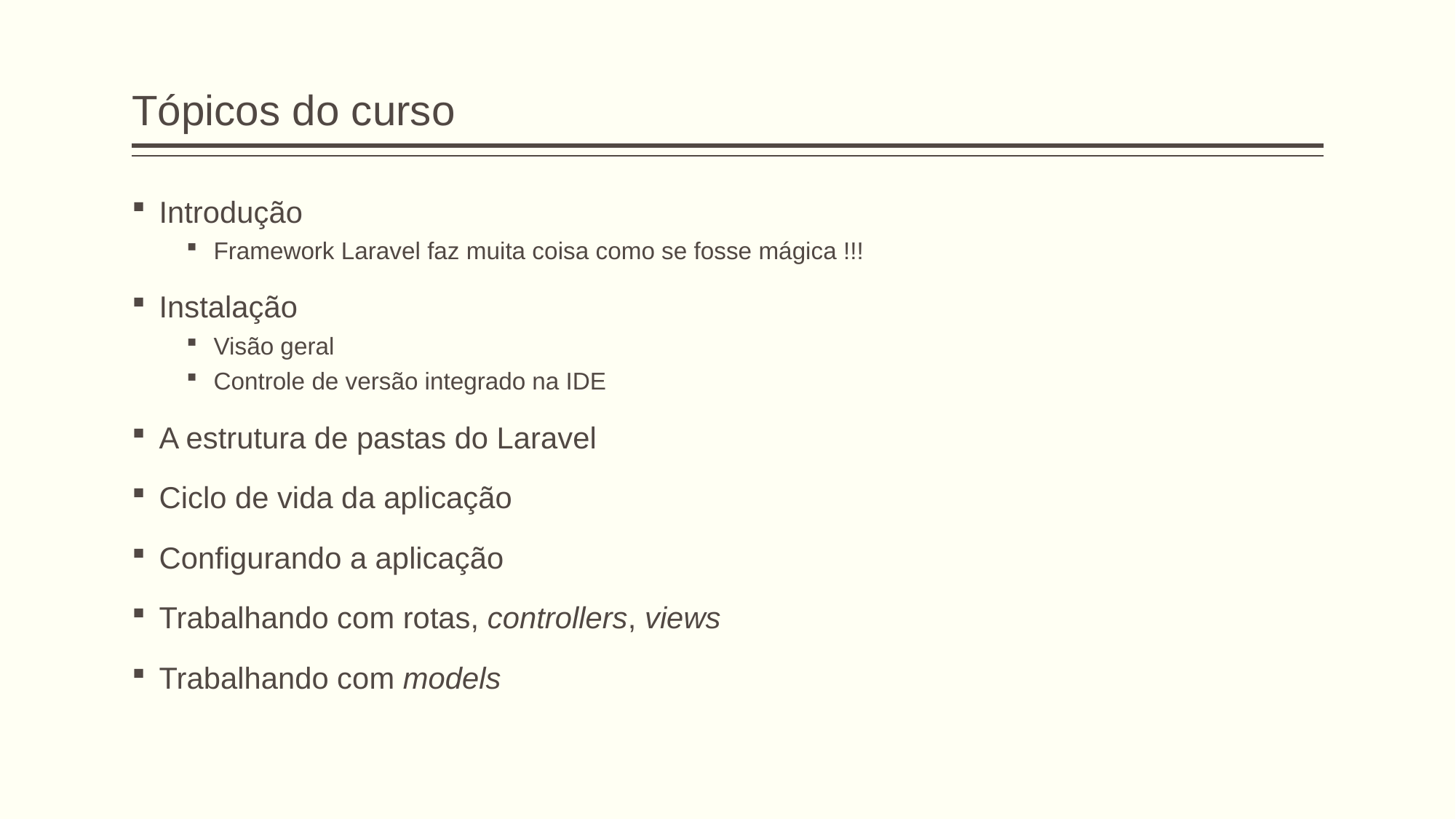

# Tópicos do curso
Introdução
Framework Laravel faz muita coisa como se fosse mágica !!!
Instalação
Visão geral
Controle de versão integrado na IDE
A estrutura de pastas do Laravel
Ciclo de vida da aplicação
Configurando a aplicação
Trabalhando com rotas, controllers, views
Trabalhando com models